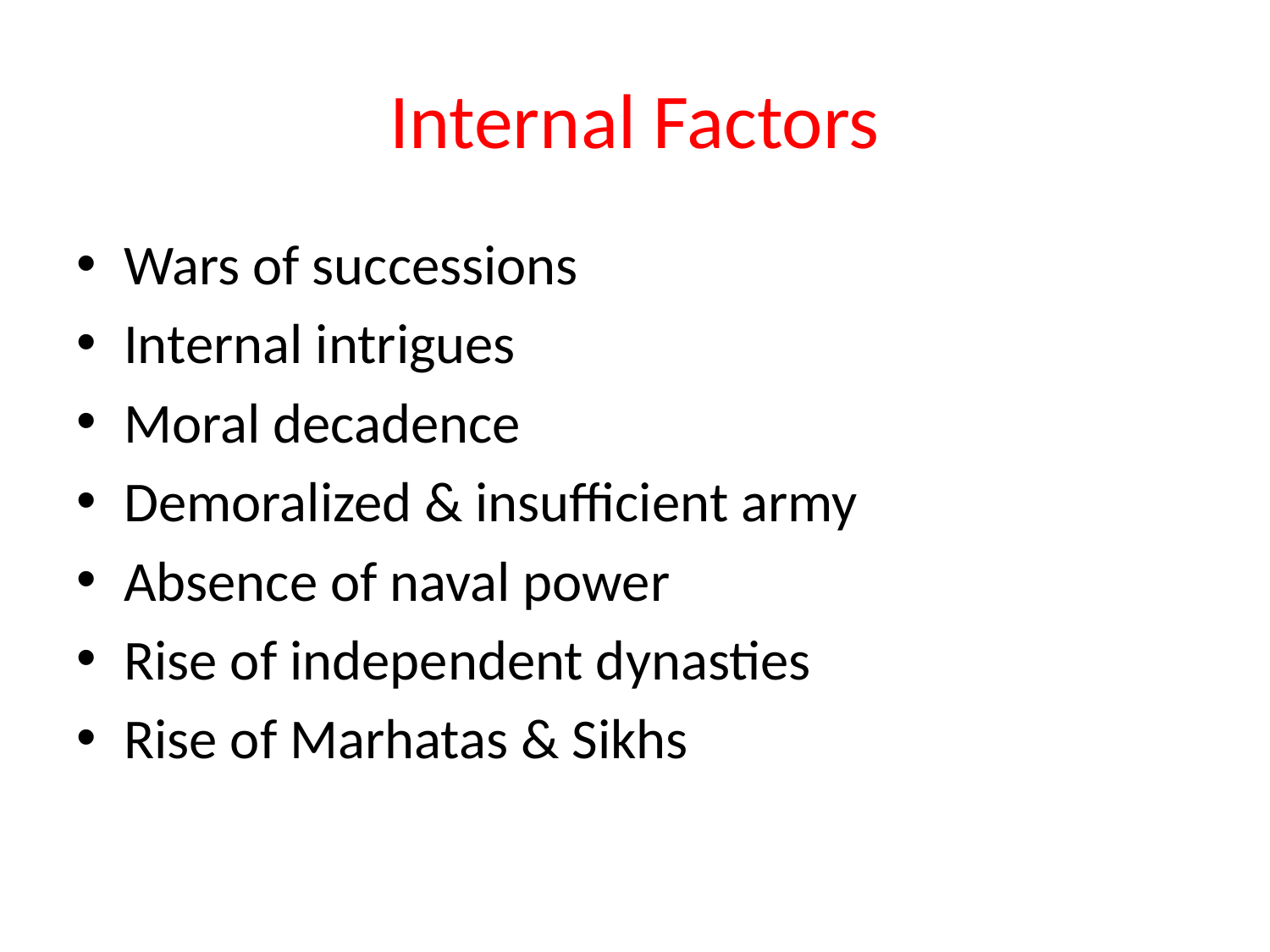

# Internal Factors
Wars of successions
Internal intrigues
Moral decadence
Demoralized & insufficient army
Absence of naval power
Rise of independent dynasties
Rise of Marhatas & Sikhs